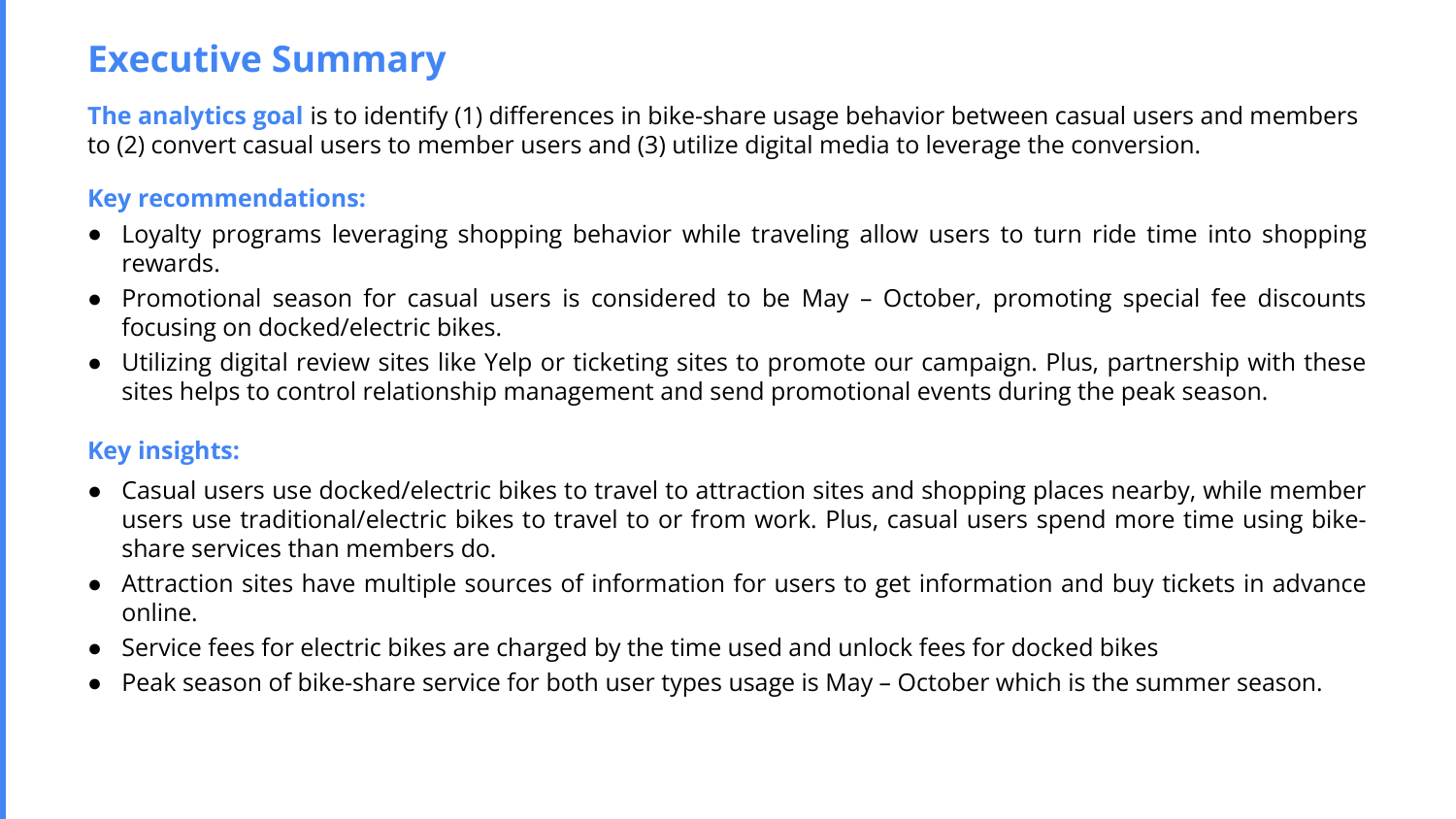

Executive Summary
The analytics goal is to identify (1) differences in bike-share usage behavior between casual users and members to (2) convert casual users to member users and (3) utilize digital media to leverage the conversion.
Key recommendations:
Loyalty programs leveraging shopping behavior while traveling allow users to turn ride time into shopping rewards.
Promotional season for casual users is considered to be May – October, promoting special fee discounts focusing on docked/electric bikes.
Utilizing digital review sites like Yelp or ticketing sites to promote our campaign. Plus, partnership with these sites helps to control relationship management and send promotional events during the peak season.

Key insights:
Casual users use docked/electric bikes to travel to attraction sites and shopping places nearby, while member users use traditional/electric bikes to travel to or from work. Plus, casual users spend more time using bike-share services than members do.
Attraction sites have multiple sources of information for users to get information and buy tickets in advance online.
Service fees for electric bikes are charged by the time used and unlock fees for docked bikes
Peak season of bike-share service for both user types usage is May – October which is the summer season.